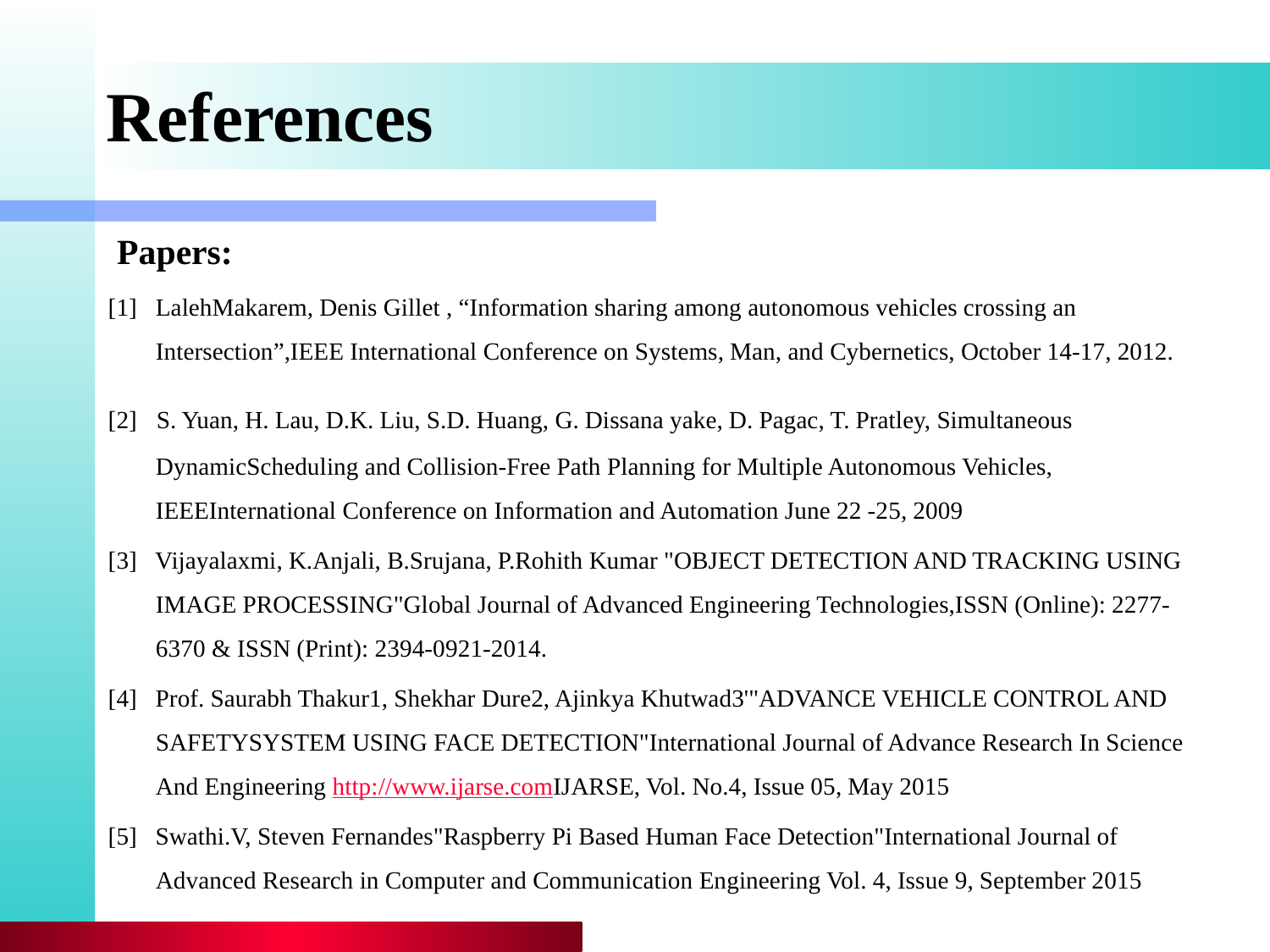

# References
 Papers:
[1]	LalehMakarem, Denis Gillet , “Information sharing among autonomous vehicles crossing an Intersection”,IEEE International Conference on Systems, Man, and Cybernetics, October 14-17, 2012.
[2]  S. Yuan, H. Lau, D.K. Liu, S.D. Huang, G. Dissana yake, D. Pagac, T. Pratley, Simultaneous DynamicScheduling and Collision-Free Path Planning for Multiple Autonomous Vehicles, IEEEInternational Conference on Information and Automation June 22 -25, 2009
[3]   Vijayalaxmi, K.Anjali, B.Srujana, P.Rohith Kumar "OBJECT DETECTION AND TRACKING USING IMAGE PROCESSING"Global Journal of Advanced Engineering Technologies,ISSN (Online): 2277-6370 & ISSN (Print): 2394-0921-2014.
[4]   Prof. Saurabh Thakur1, Shekhar Dure2, Ajinkya Khutwad3'"ADVANCE VEHICLE CONTROL AND SAFETYSYSTEM USING FACE DETECTION"International Journal of Advance Research In Science And Engineering http://www.ijarse.comIJARSE, Vol. No.4, Issue 05, May 2015
[5]   Swathi.V, Steven Fernandes"Raspberry Pi Based Human Face Detection"International Journal of Advanced Research in Computer and Communication Engineering Vol. 4, Issue 9, September 2015